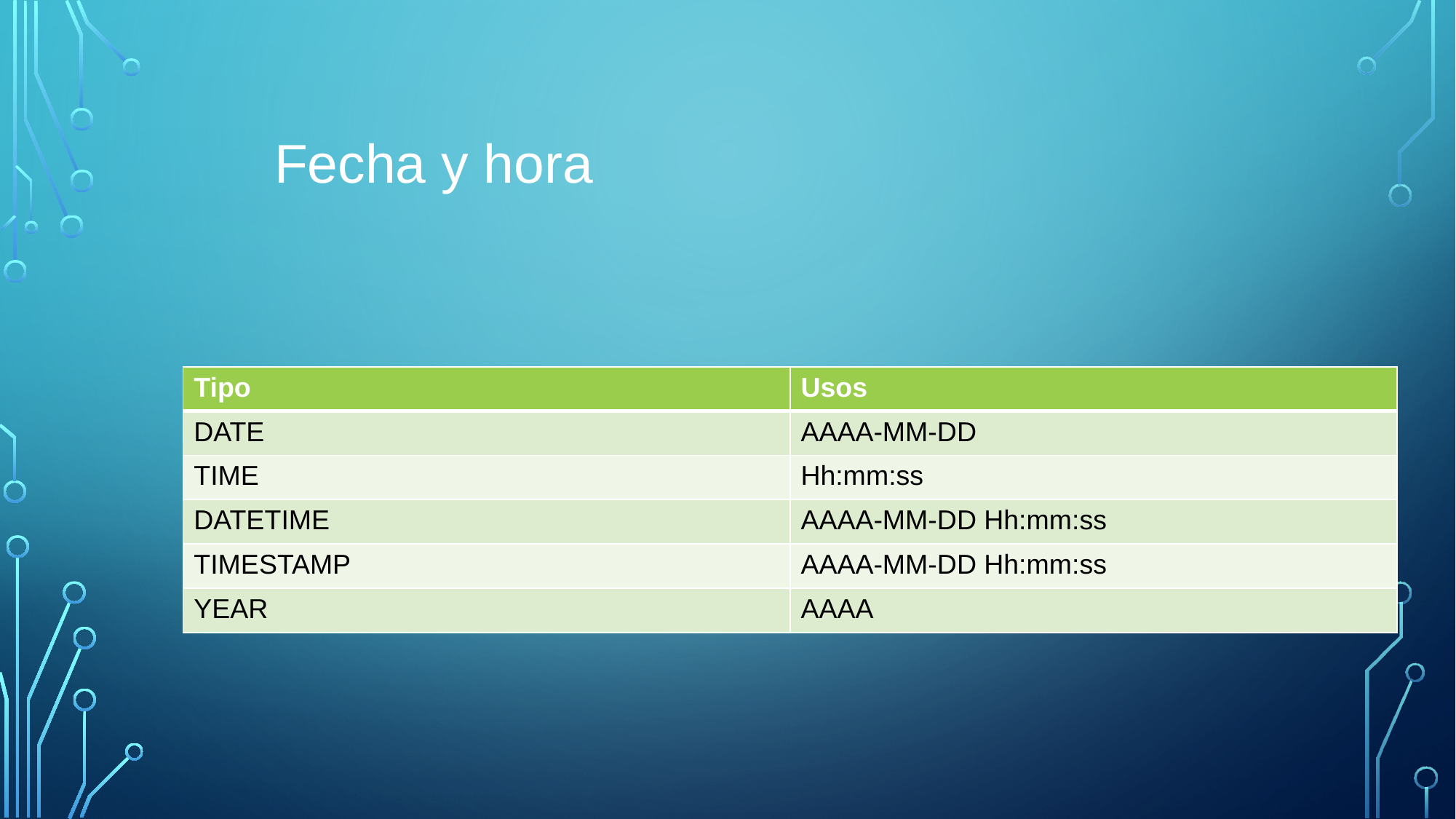

Fecha y hora
| Tipo | Usos |
| --- | --- |
| DATE | AAAA-MM-DD |
| TIME | Hh:mm:ss |
| DATETIME | AAAA-MM-DD Hh:mm:ss |
| TIMESTAMP | AAAA-MM-DD Hh:mm:ss |
| YEAR | AAAA |